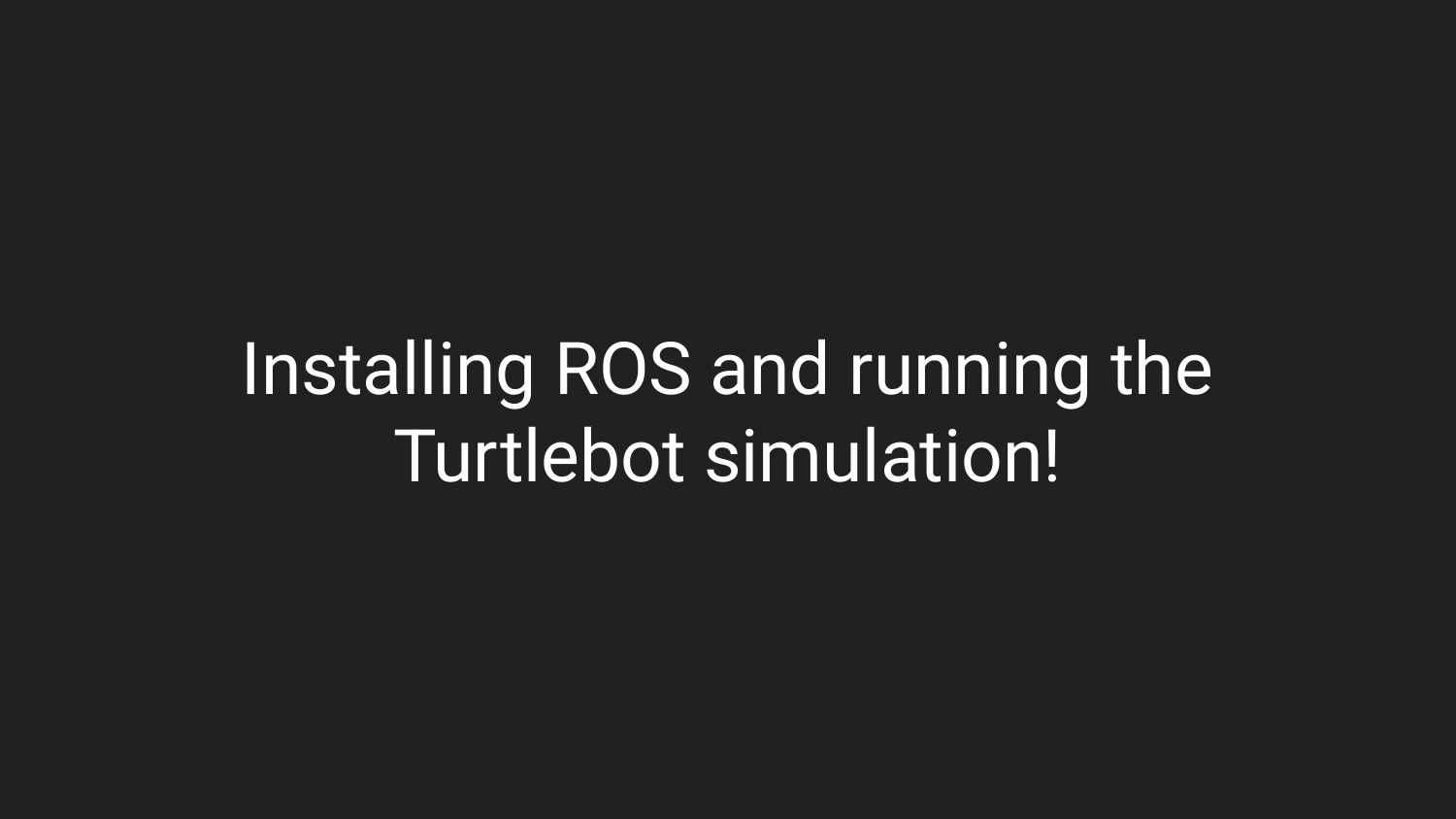

# Installing ROS and running the Turtlebot simulation!